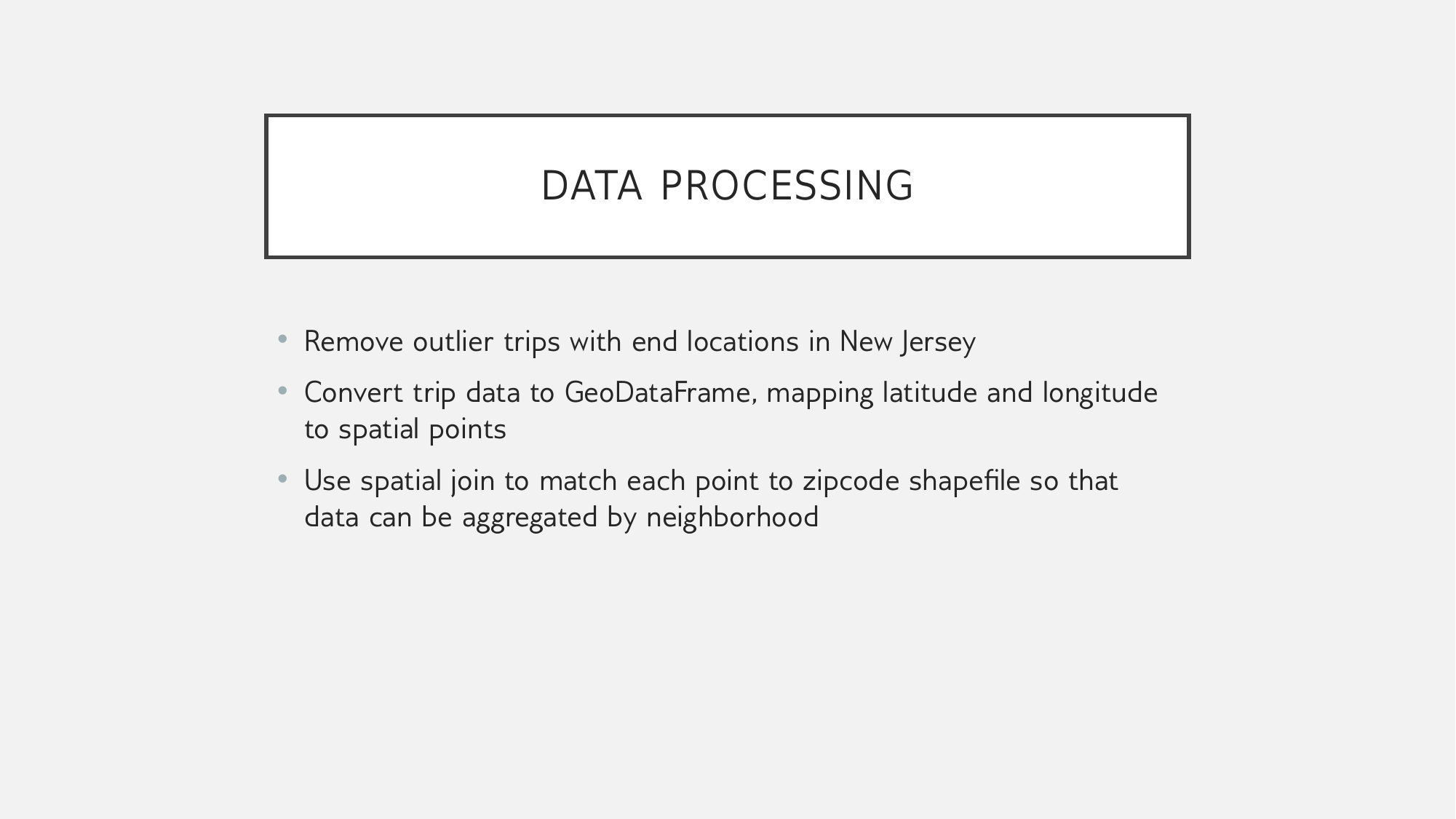

# Data Processing
Remove outlier trips with end locations in New Jersey
Convert trip data to GeoDataFrame, mapping latitude and longitude to spatial points
Use spatial join to match each point to zipcode shapefile so that data can be aggregated by neighborhood